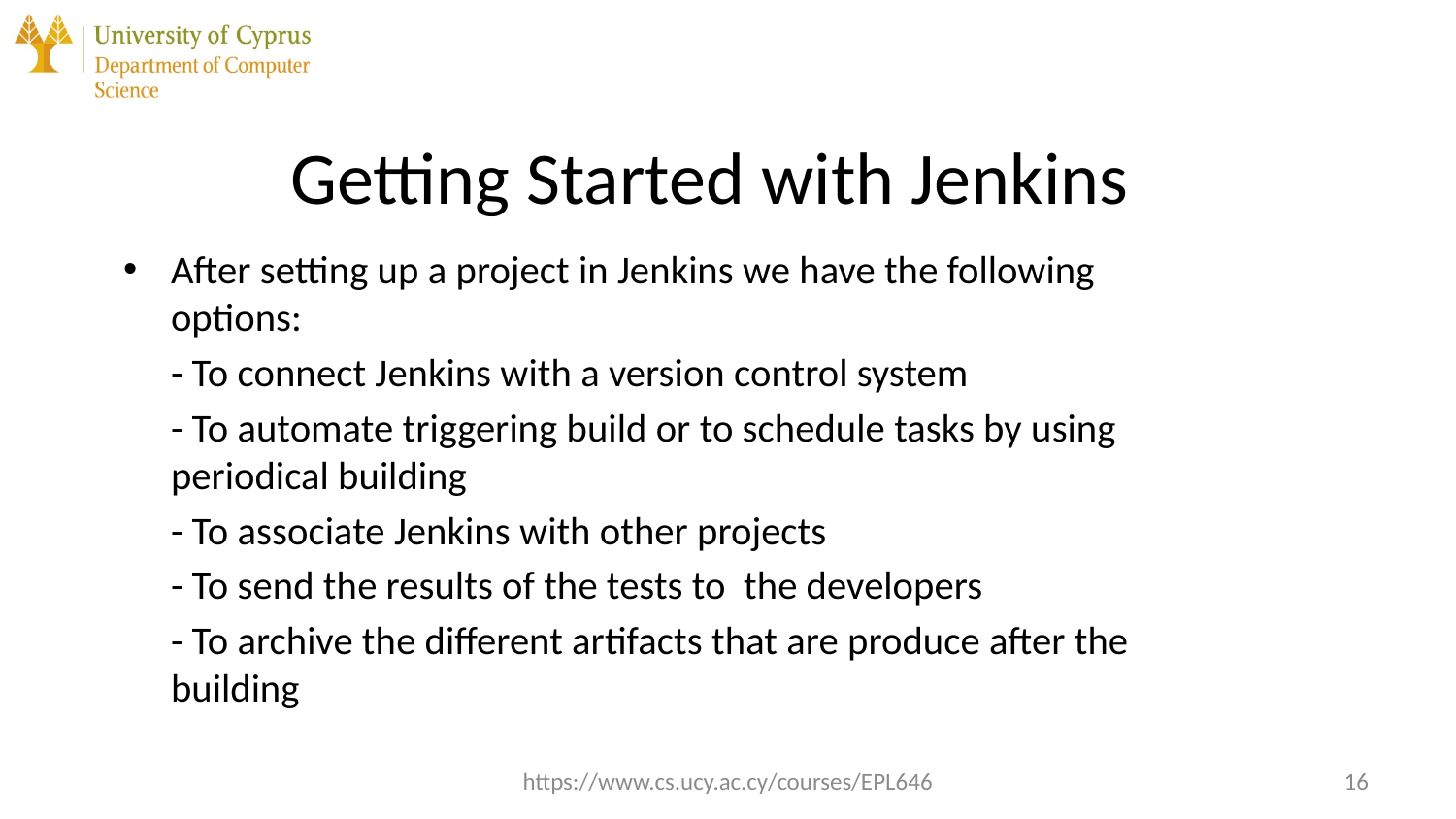

# Getting Started with Jenkins

After setting up a project in Jenkins we have the following options:
	- To connect Jenkins with a version control system
	- To automate triggering build or to schedule tasks by using periodical building
	- To associate Jenkins with other projects
	- To send the results of the tests to  the developers
	- To archive the different artifacts that are produce after the building

https://www.cs.ucy.ac.cy/courses/EPL646
16